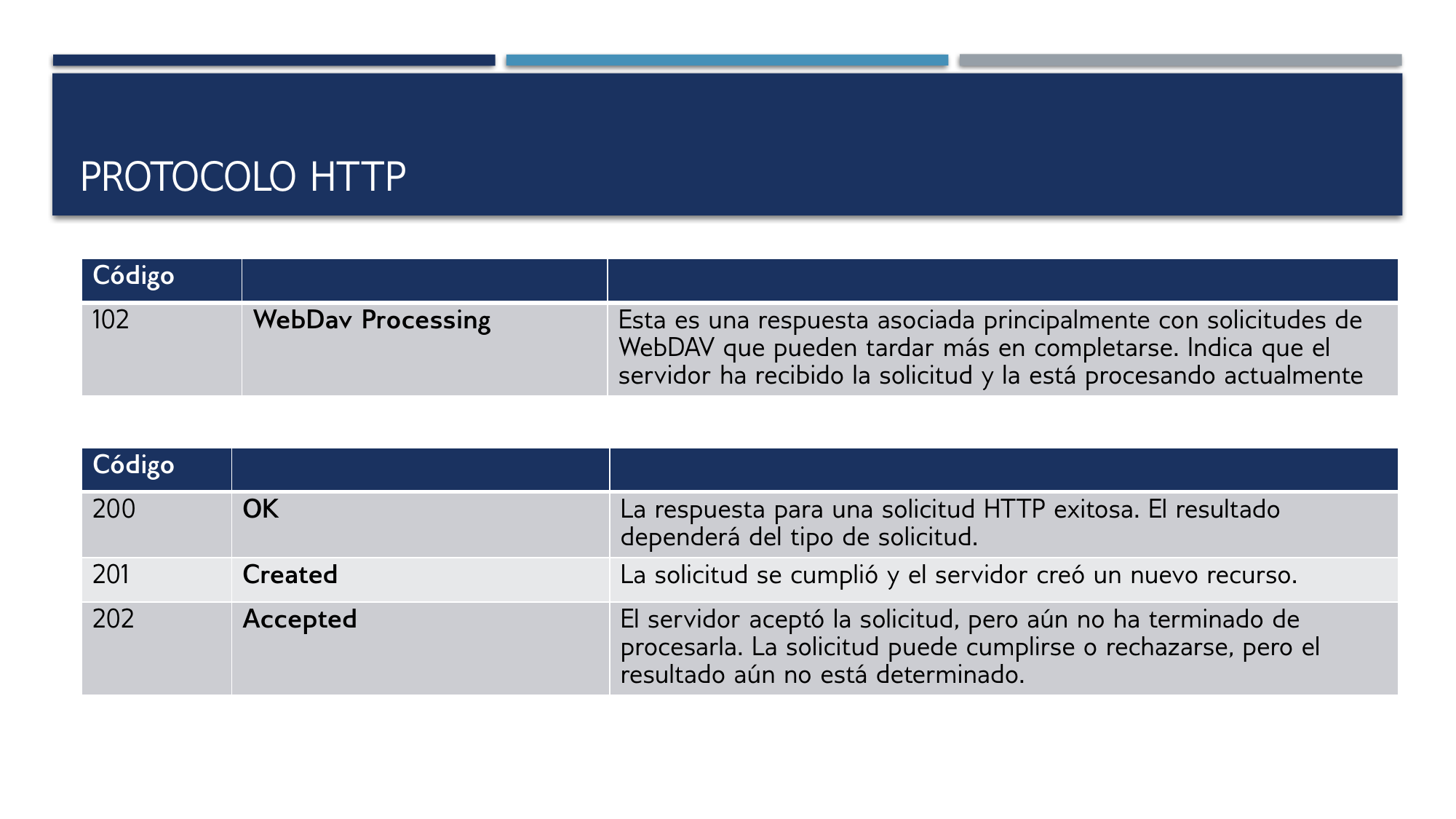

# Protocolo http
| Código |  |  |
| --- | --- | --- |
| 102 | WebDav Processing | Esta es una respuesta asociada principalmente con solicitudes de WebDAV que pueden tardar más en completarse. Indica que el servidor ha recibido la solicitud y la está procesando actualmente |
| Código |  |  |
| --- | --- | --- |
| 200 | OK | La respuesta para una solicitud HTTP exitosa. El resultado dependerá del tipo de solicitud. |
| 201 | Created | La solicitud se cumplió y el servidor creó un nuevo recurso. |
| 202 | Accepted | El servidor aceptó la solicitud, pero aún no ha terminado de procesarla. La solicitud puede cumplirse o rechazarse, pero el resultado aún no está determinado. |